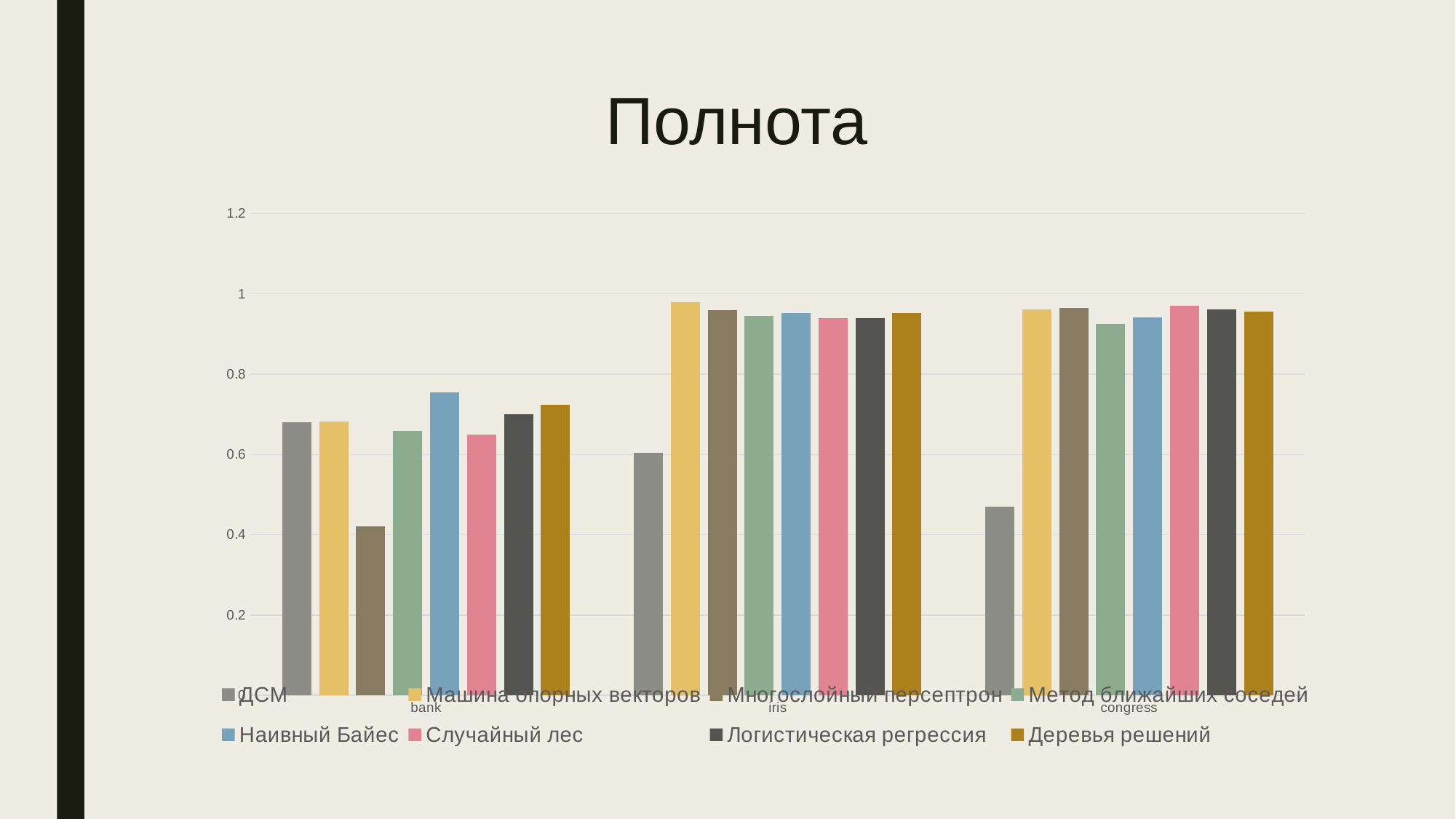

# Полнота

### Chart

| Category | ДСМ | Машина опорных векторов | Многослойный персептрон | Метод ближайших соседей | Наивный Байес | Случайный лес | Логистическая регрессия | Деревья решений |
|---|---|---|---|---|---|---|---|---|
| bank | 0.679925 | 0.682609 | 0.420737 | 0.658802 | 0.755423 | 0.649351 | 0.700921 | 0.723199 |
| iris | 0.603445 | 0.980144 | 0.959952 | 0.945886 | 0.953005 | 0.939452 | 0.939298 | 0.952985 |
| congress | 0.470573 | 0.960834 | 0.965352 | 0.924366 | 0.942294 | 0.969913 | 0.960724 | 0.95591 |